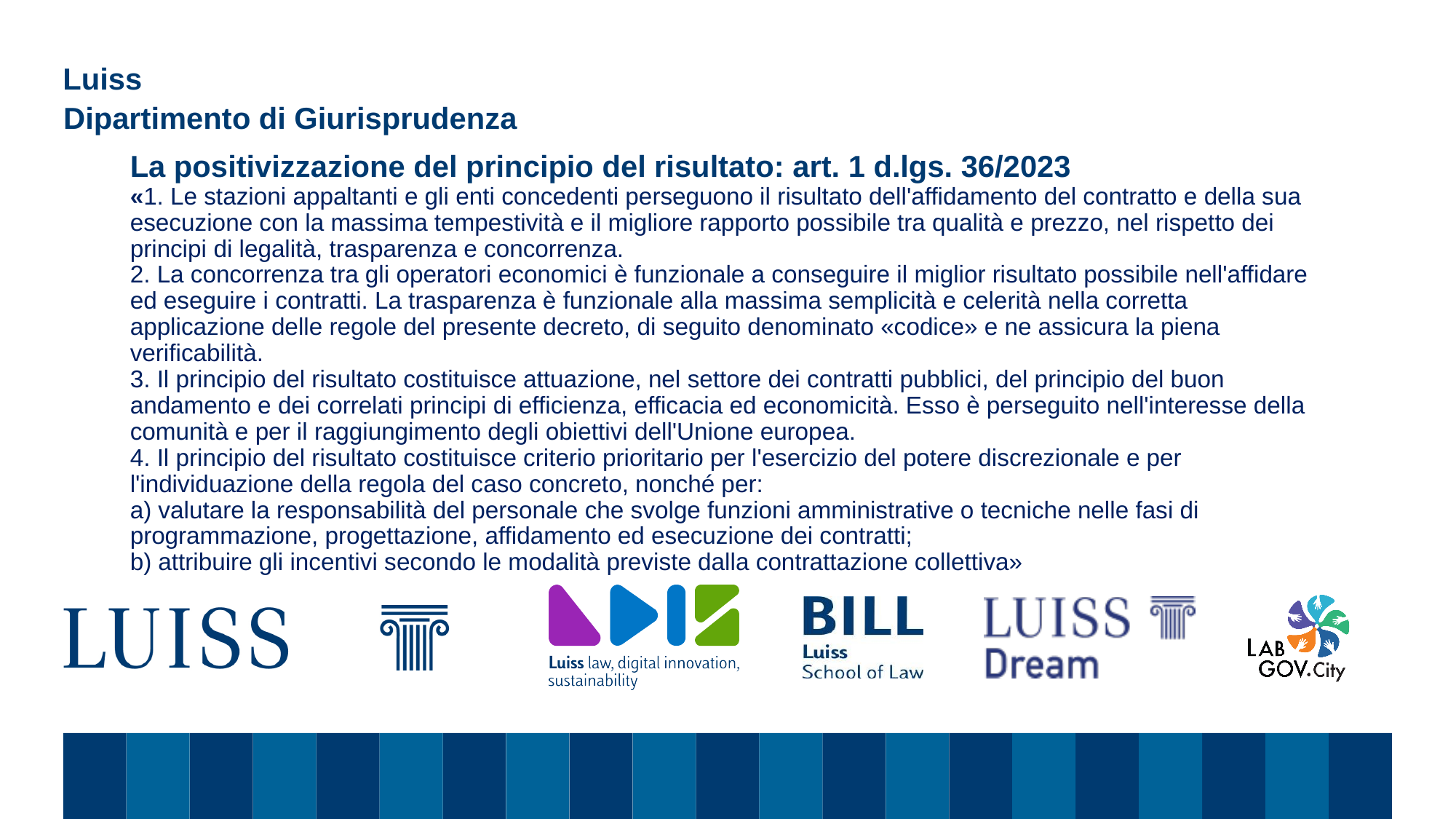

Dipartimento di Giurisprudenza
# La positivizzazione del principio del risultato: art. 1 d.lgs. 36/2023 «1. Le stazioni appaltanti e gli enti concedenti perseguono il risultato dell'affidamento del contratto e della sua esecuzione con la massima tempestività e il migliore rapporto possibile tra qualità e prezzo, nel rispetto dei principi di legalità, trasparenza e concorrenza. 2. La concorrenza tra gli operatori economici è funzionale a conseguire il miglior risultato possibile nell'affidare ed eseguire i contratti. La trasparenza è funzionale alla massima semplicità e celerità nella corretta applicazione delle regole del presente decreto, di seguito denominato «codice» e ne assicura la piena verificabilità. 3. Il principio del risultato costituisce attuazione, nel settore dei contratti pubblici, del principio del buon andamento e dei correlati principi di efficienza, efficacia ed economicità. Esso è perseguito nell'interesse della comunità e per il raggiungimento degli obiettivi dell'Unione europea. 4. Il principio del risultato costituisce criterio prioritario per l'esercizio del potere discrezionale e per l'individuazione della regola del caso concreto, nonché per: a) valutare la responsabilità del personale che svolge funzioni amministrative o tecniche nelle fasi di programmazione, progettazione, affidamento ed esecuzione dei contratti; b) attribuire gli incentivi secondo le modalità previste dalla contrattazione collettiva»